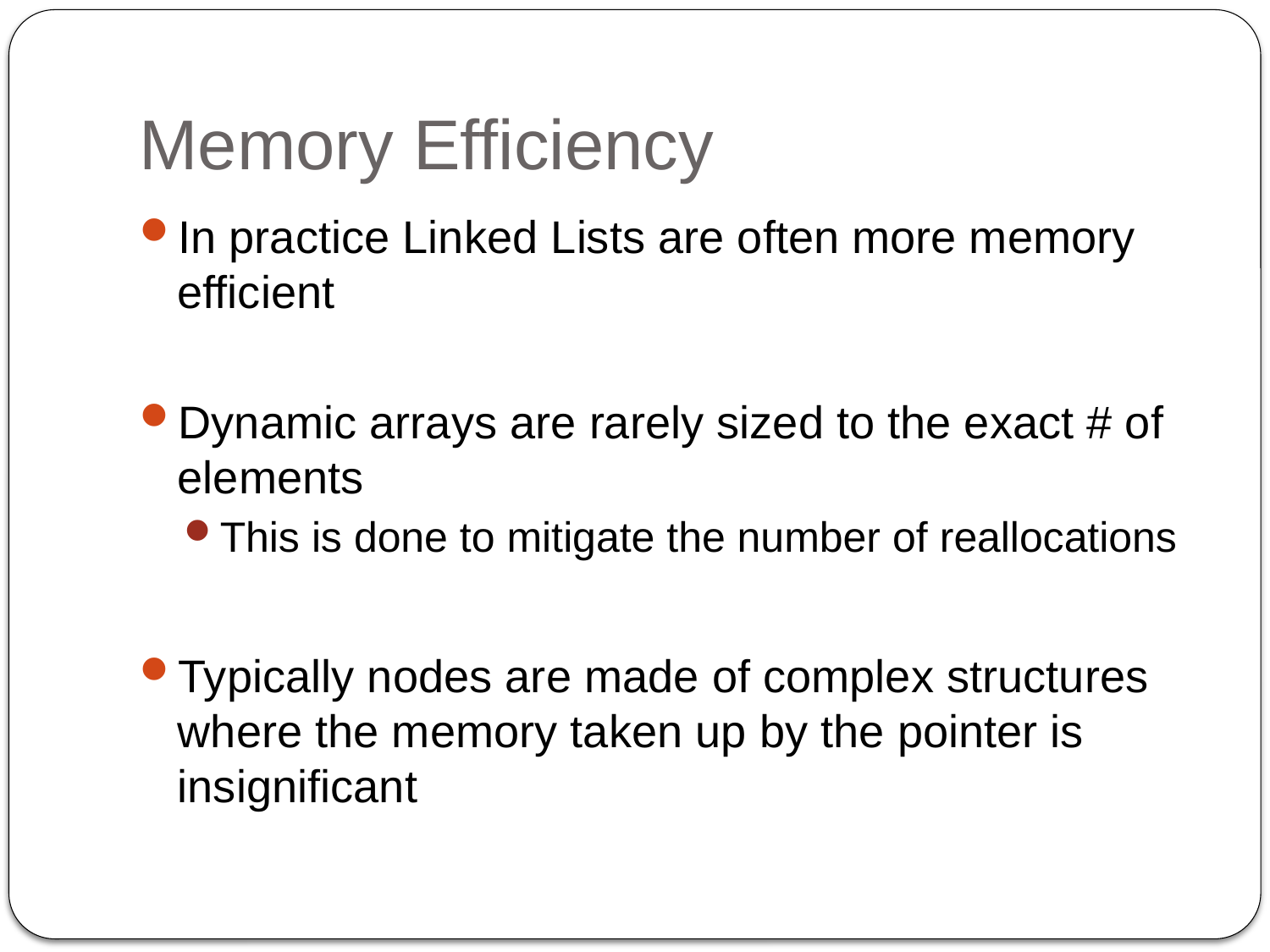

# Memory Efficiency
In practice Linked Lists are often more memory efficient

Dynamic arrays are rarely sized to the exact # of elements
This is done to mitigate the number of reallocations

Typically nodes are made of complex structures where the memory taken up by the pointer is insignificant